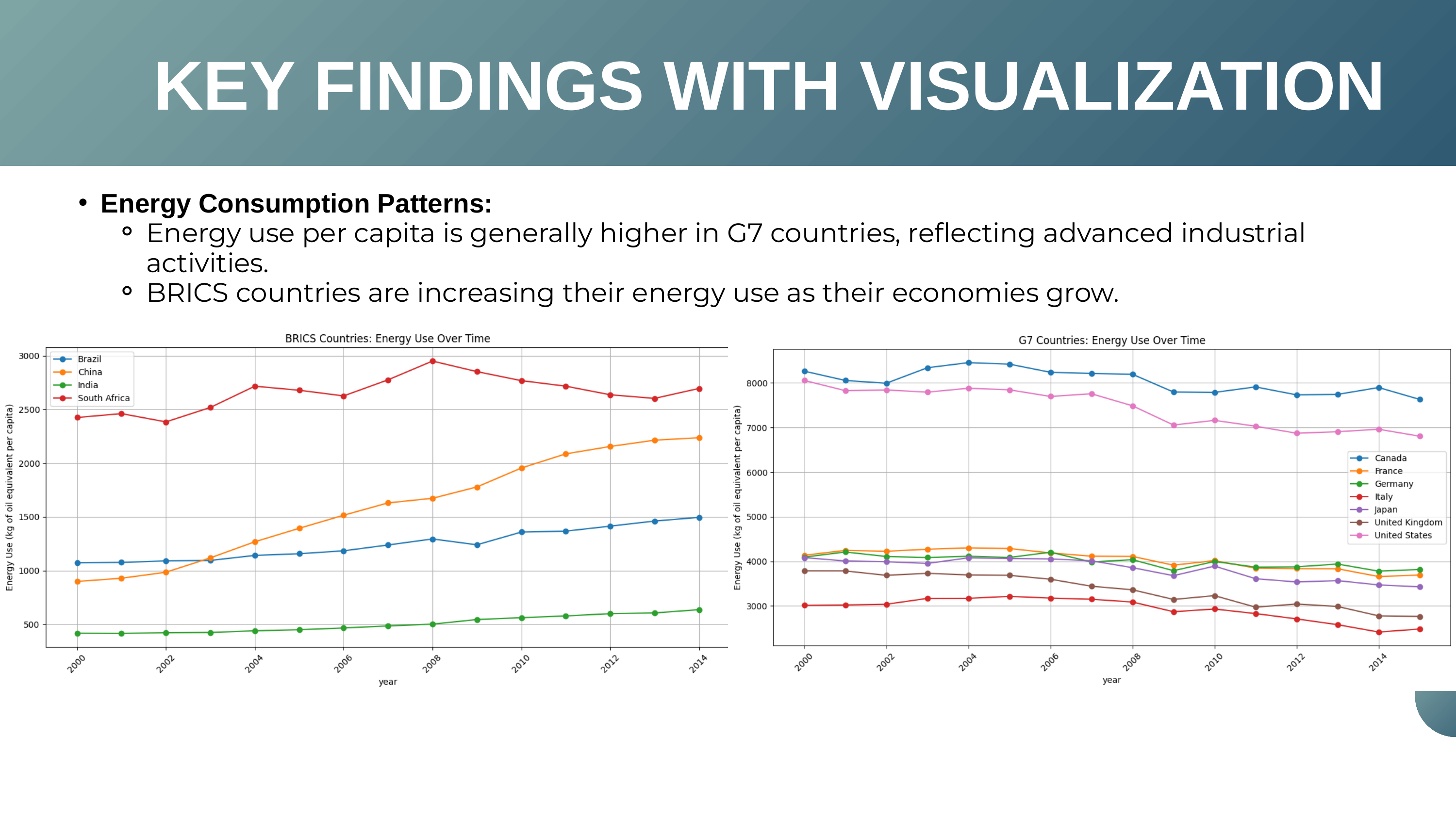

KEY FINDINGS WITH VISUALIZATION
Energy Consumption Patterns:
Energy use per capita is generally higher in G7 countries, reflecting advanced industrial activities.
BRICS countries are increasing their energy use as their economies grow.